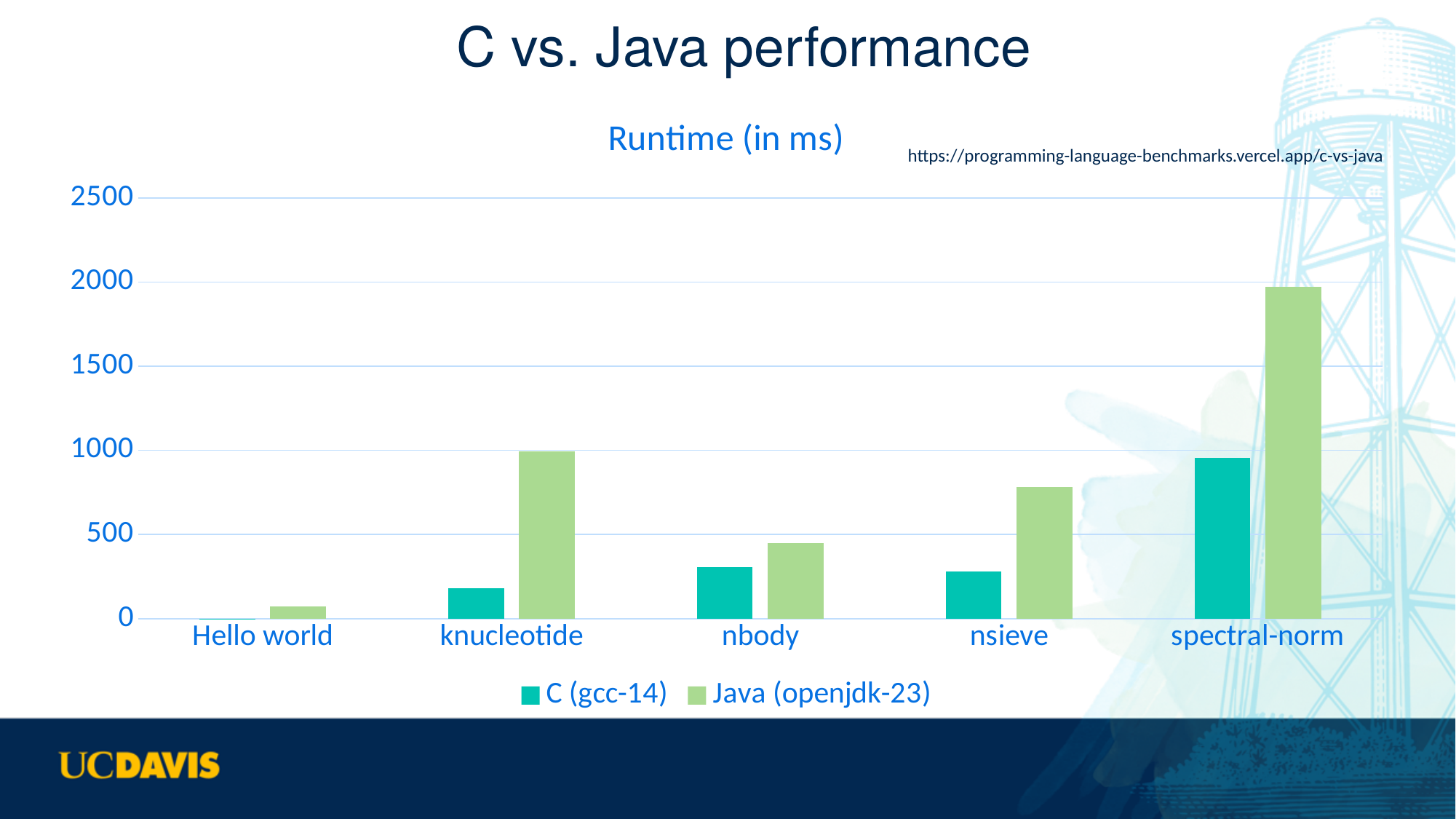

# C vs. Java performance

### Chart: Runtime (in ms)

| Category | C (gcc-14) | Java (openjdk-23) |
|---|---|---|
| Hello world | 1.0 | 73.0 |
| knucleotide | 180.0 | 992.0 |
| nbody | 308.0 | 448.0 |
| nsieve | 278.0 | 781.0 |
| spectral-norm | 956.0 | 1972.0 |
https://programming-language-benchmarks.vercel.app/c-vs-java